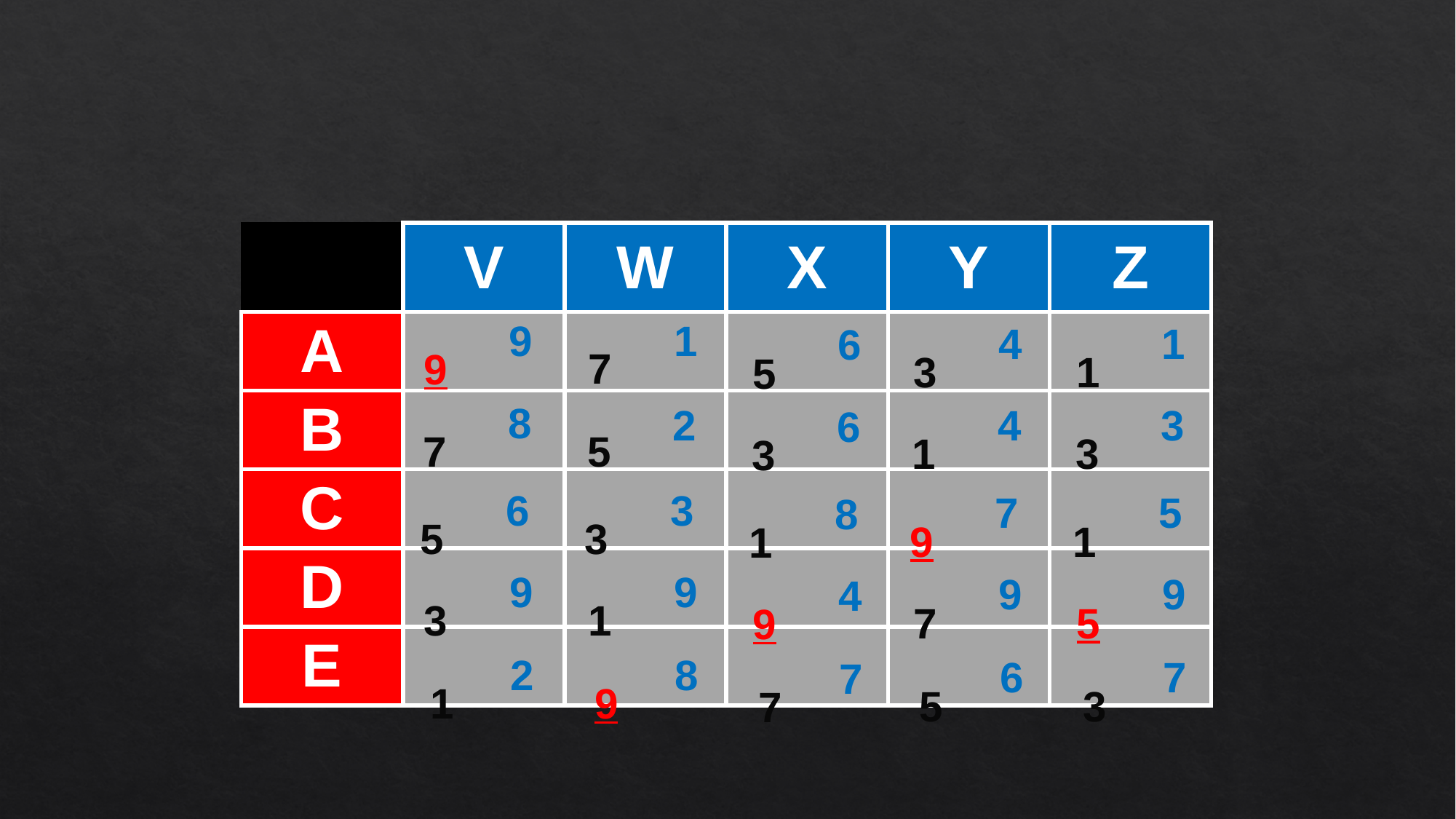

#
|  | V | W | X | Y | Z |
| --- | --- | --- | --- | --- | --- |
| A |  |  |  |  |  |
| B |  |  |  |  |  |
| C |  |  |  |  |  |
| D |  |  |  |  |  |
| E |  |  |  |  |  |
9
1
4
1
6
7
9
3
1
5
8
2
4
3
6
7
5
1
3
3
6
3
7
5
8
5
3
9
1
1
9
9
9
9
4
3
1
7
5
9
2
8
6
7
7
1
9
5
3
7